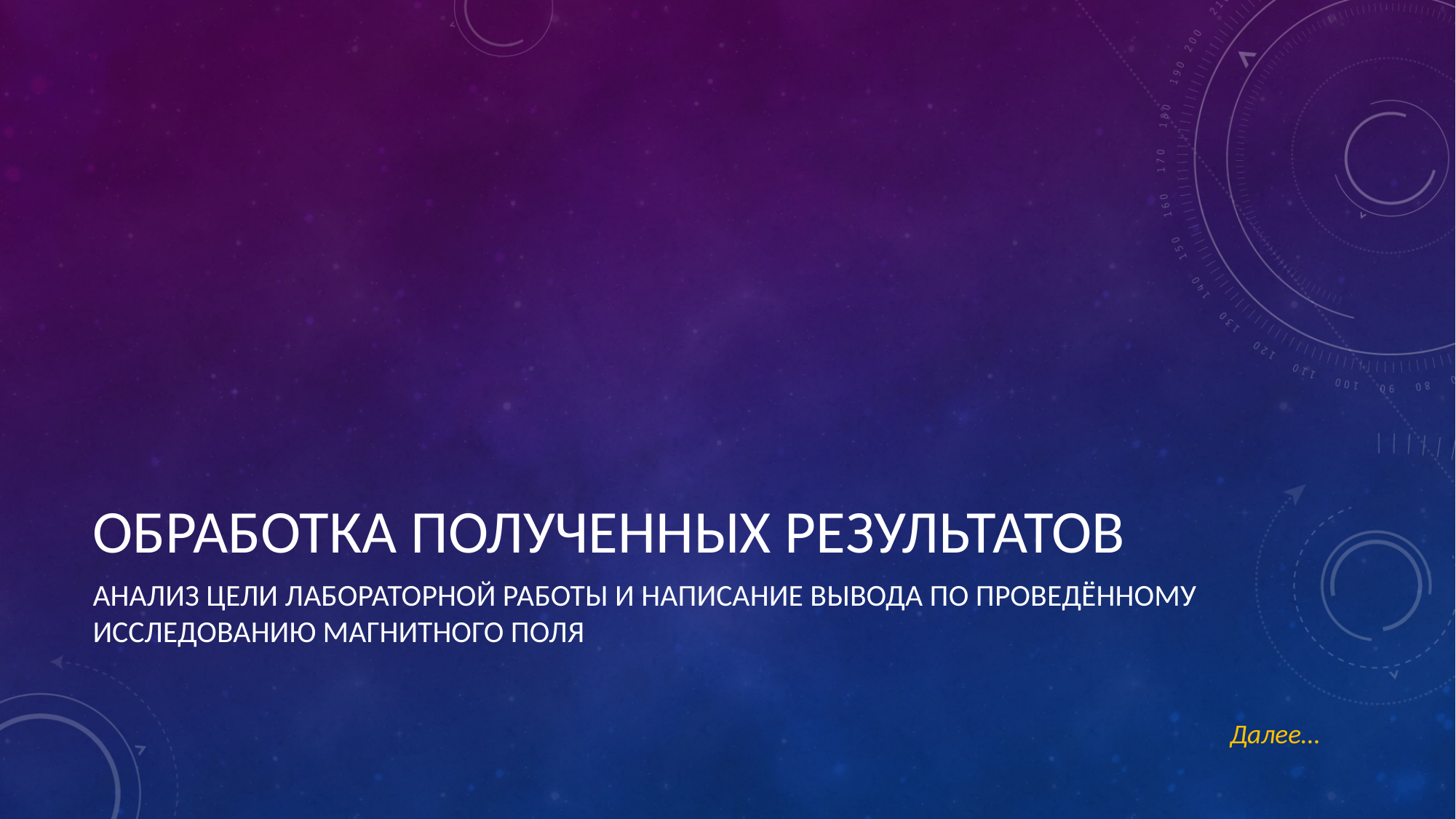

# Обработка полученных результатов
Анализ цели лабораторной работы и написание вывода по проведённому исследованию магнитного поля
Далее…